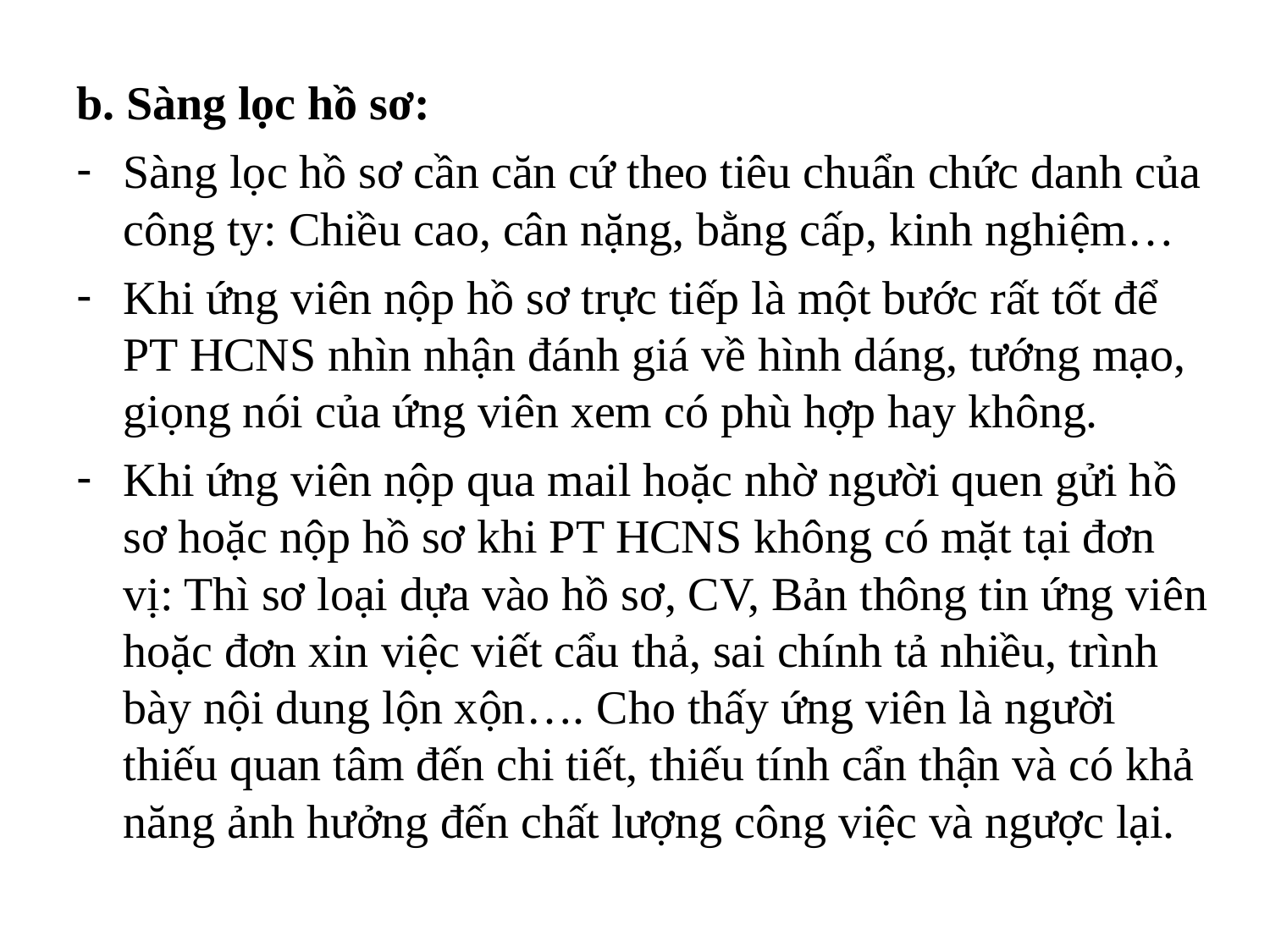

b. Sàng lọc hồ sơ:
Sàng lọc hồ sơ cần căn cứ theo tiêu chuẩn chức danh của công ty: Chiều cao, cân nặng, bằng cấp, kinh nghiệm…
Khi ứng viên nộp hồ sơ trực tiếp là một bước rất tốt để PT HCNS nhìn nhận đánh giá về hình dáng, tướng mạo, giọng nói của ứng viên xem có phù hợp hay không.
Khi ứng viên nộp qua mail hoặc nhờ người quen gửi hồ sơ hoặc nộp hồ sơ khi PT HCNS không có mặt tại đơn vị: Thì sơ loại dựa vào hồ sơ, CV, Bản thông tin ứng viên hoặc đơn xin việc viết cẩu thả, sai chính tả nhiều, trình bày nội dung lộn xộn…. Cho thấy ứng viên là người thiếu quan tâm đến chi tiết, thiếu tính cẩn thận và có khả năng ảnh hưởng đến chất lượng công việc và ngược lại.